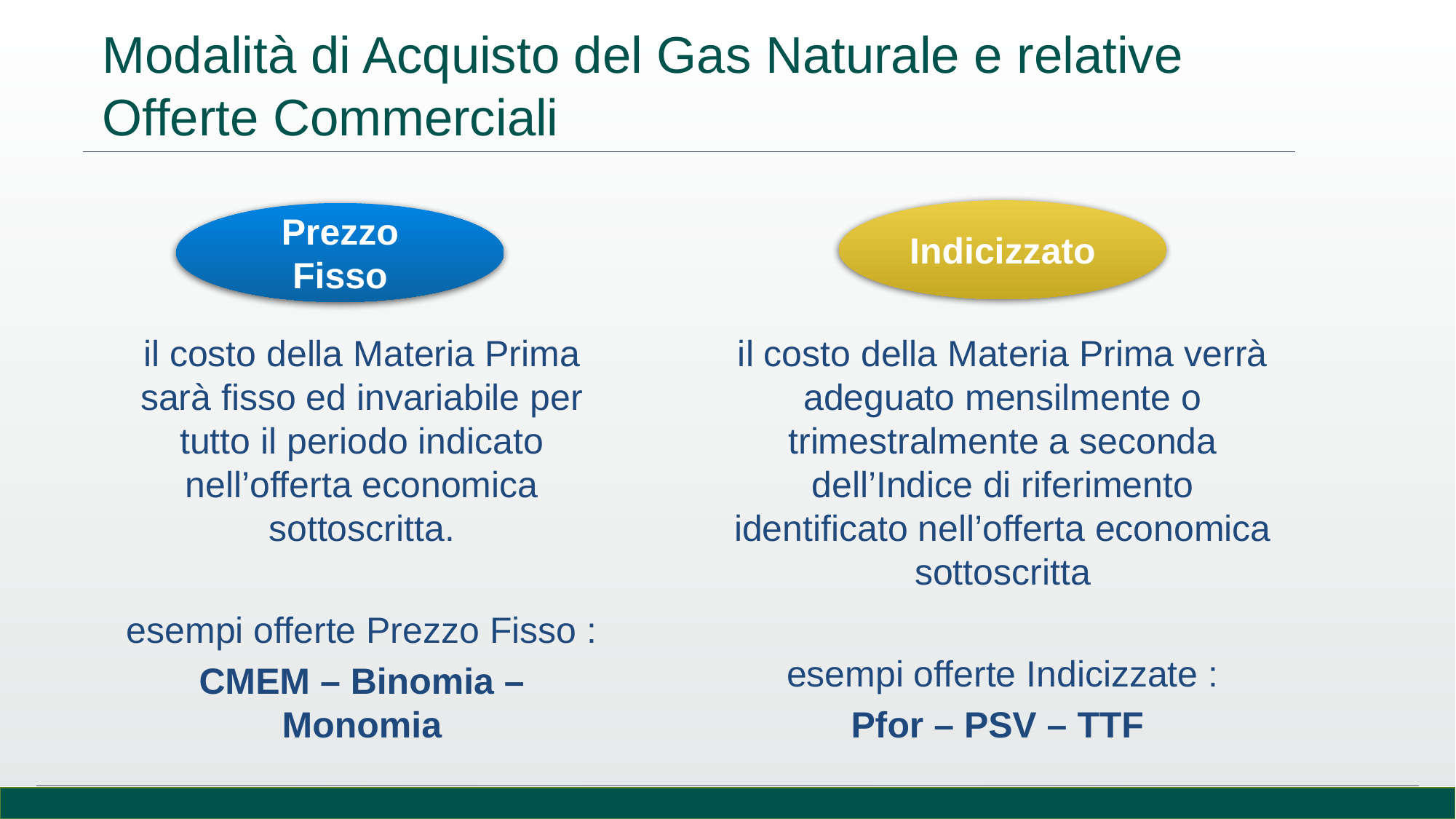

Modalità di Acquisto del Gas Naturale e relative Offerte Commerciali
Indicizzato
Prezzo Fisso
il costo della Materia Prima sarà fisso ed invariabile per tutto il periodo indicato nell’offerta economica sottoscritta.

esempi offerte Prezzo Fisso :
CMEM – Binomia – Monomia
il costo della Materia Prima verrà adeguato mensilmente o trimestralmente a seconda dell’Indice di riferimento identificato nell’offerta economica sottoscritta

esempi offerte Indicizzate :
Pfor – PSV – TTF